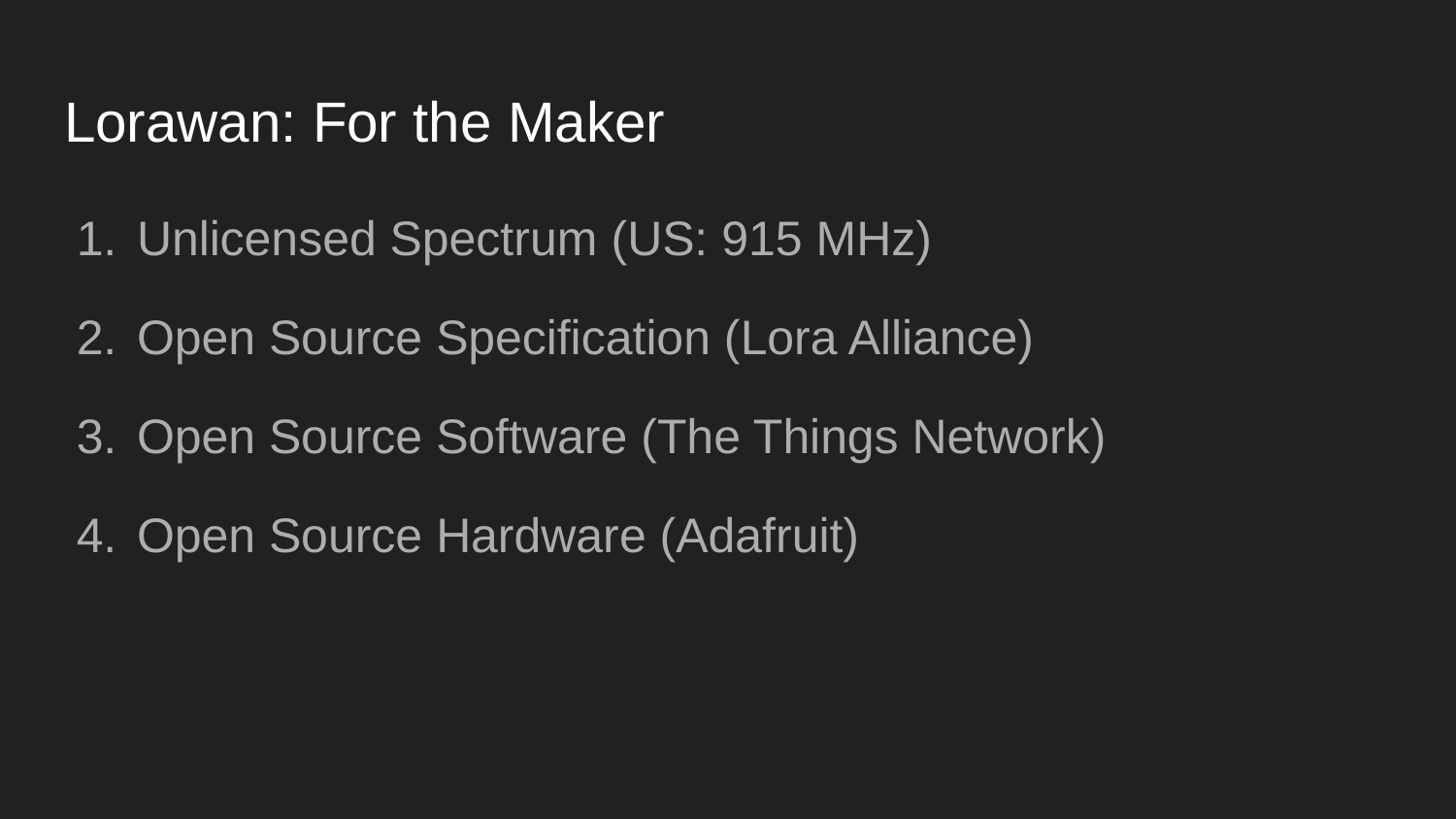

# Lorawan: For the Maker
Unlicensed Spectrum (US: 915 MHz)
Open Source Specification (Lora Alliance)
Open Source Software (The Things Network)
Open Source Hardware (Adafruit)